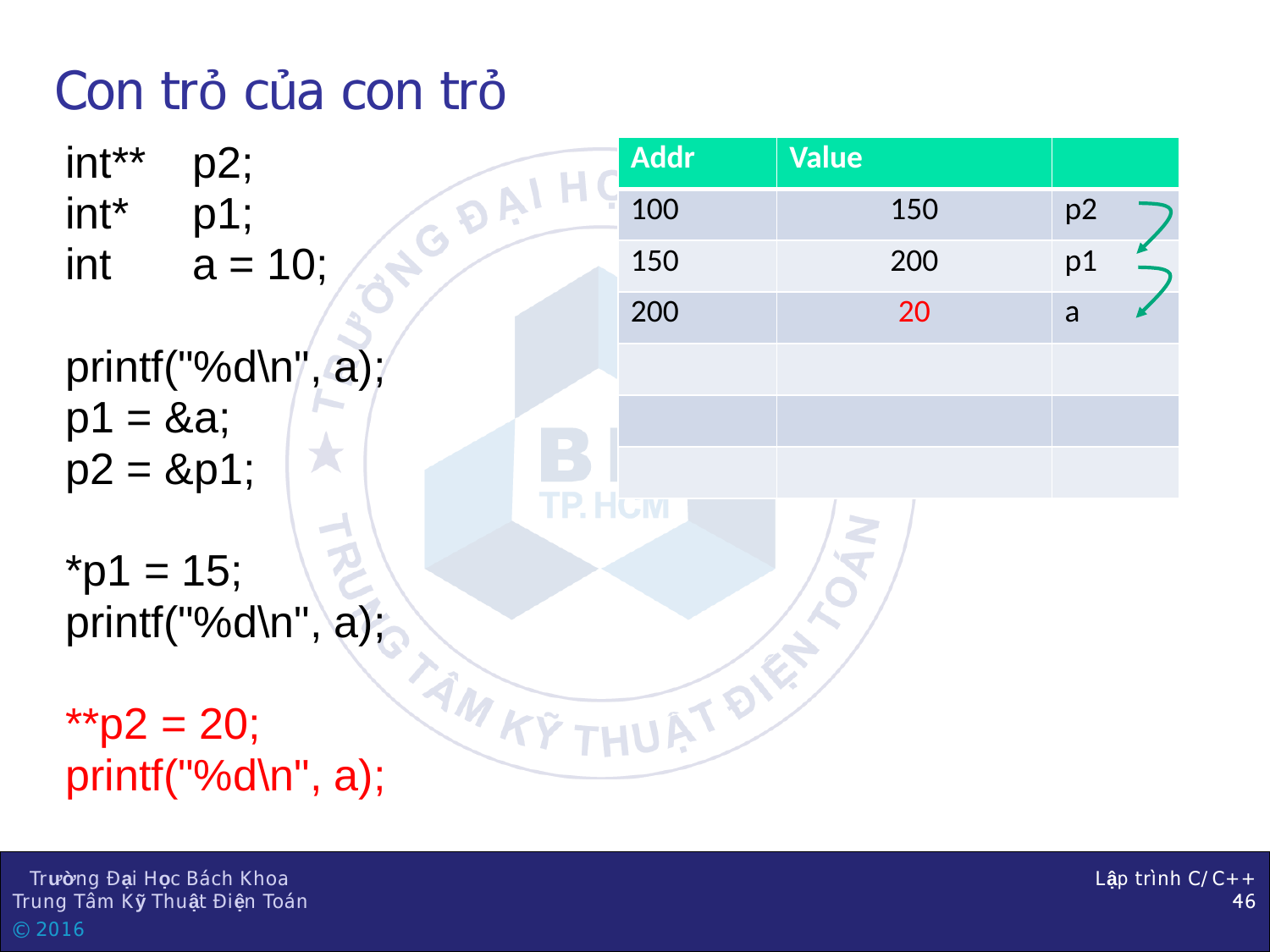

# Con trỏ của con trỏ
int**	p2;
int*	p1;
int	a = 10;

printf("%d\n", a);
p1 = &a;
p2 = &p1;

*p1 = 15;
printf("%d\n", a);

**p2 = 20;
printf("%d\n", a);

| Addr | Value |  |
| --- | --- | --- |
| 100 | 150 | p2 |
| 150 | 200 | p1 |
| 200 | 20 | a |
|  |  |  |
|  |  |  |
|  |  |  |